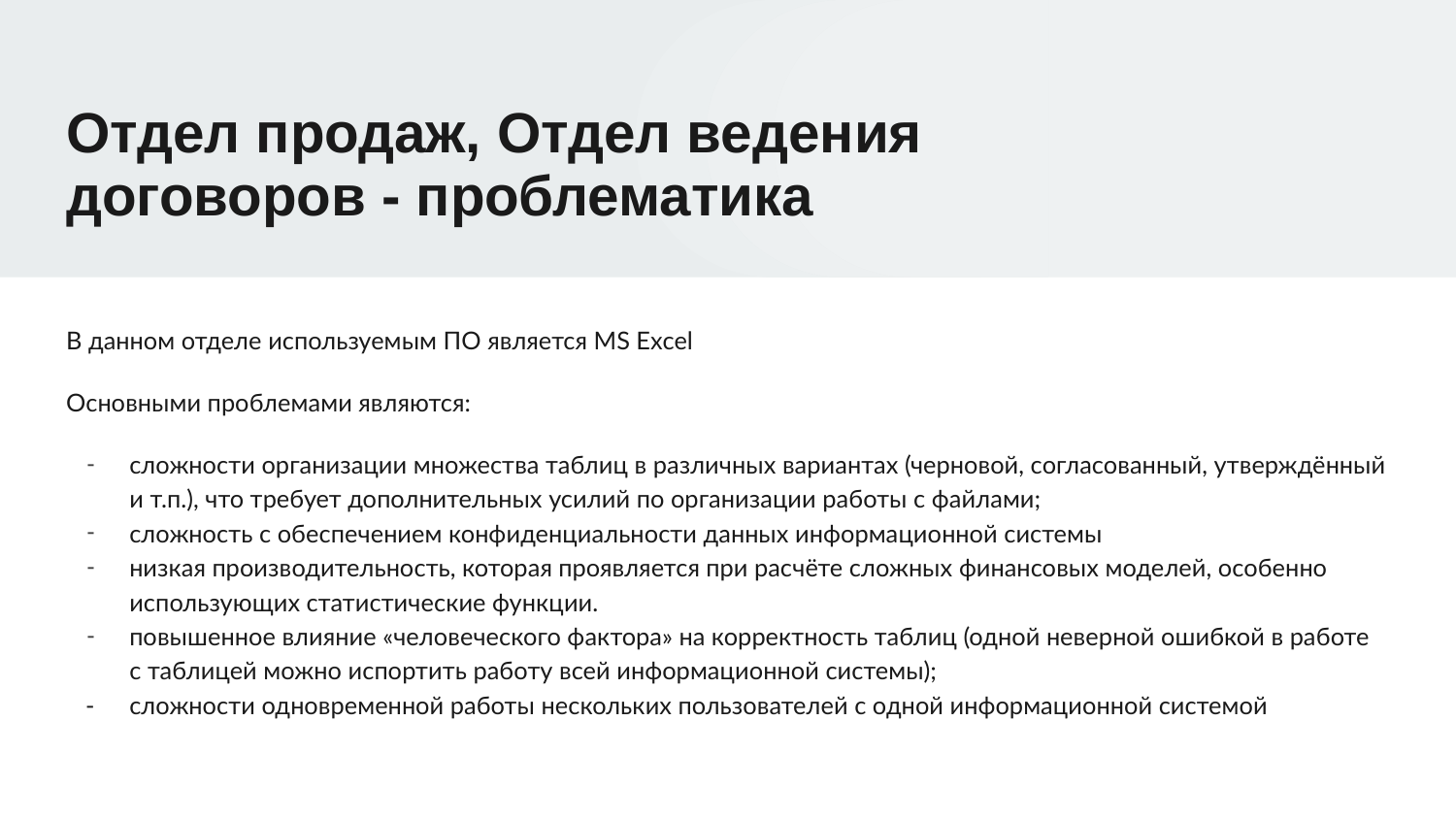

# Отдел продаж, Отдел ведения договоров - проблематика
В данном отделе используемым ПО является MS Excel
Основными проблемами являются:
сложности организации множества таблиц в различных вариантах (черновой, согласованный, утверждённый и т.п.), что требует дополнительных усилий по организации работы с файлами;
сложность с обеспечением конфиденциальности данных информационной системы
низкая производительность, которая проявляется при расчёте сложных финансовых моделей, особенно использующих статистические функции.
повышенное влияние «человеческого фактора» на корректность таблиц (одной неверной ошибкой в работе с таблицей можно испортить работу всей информационной системы);
сложности одновременной работы нескольких пользователей с одной информационной системой